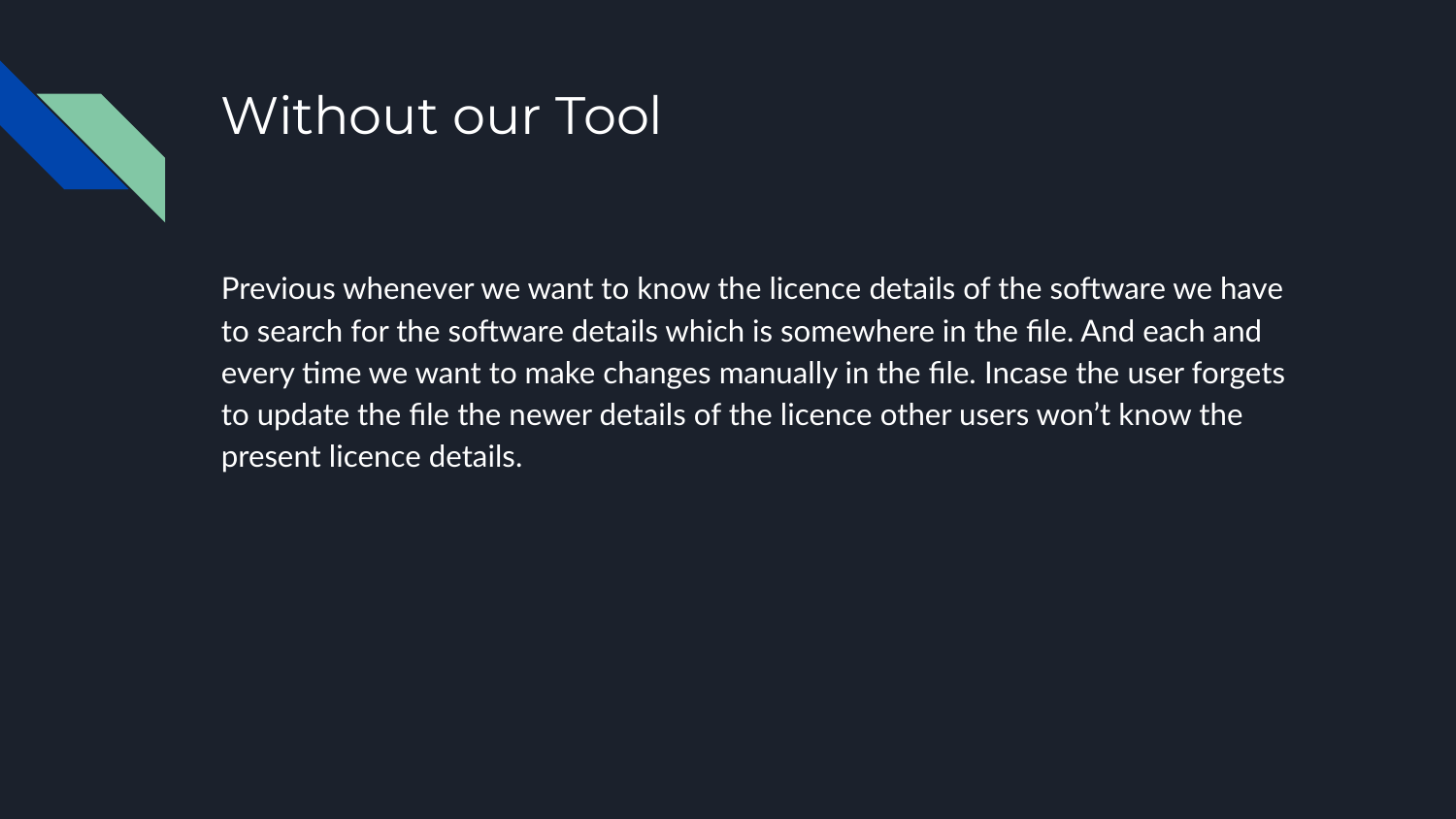

# Without our Tool
Previous whenever we want to know the licence details of the software we have to search for the software details which is somewhere in the file. And each and every time we want to make changes manually in the file. Incase the user forgets to update the file the newer details of the licence other users won’t know the present licence details.